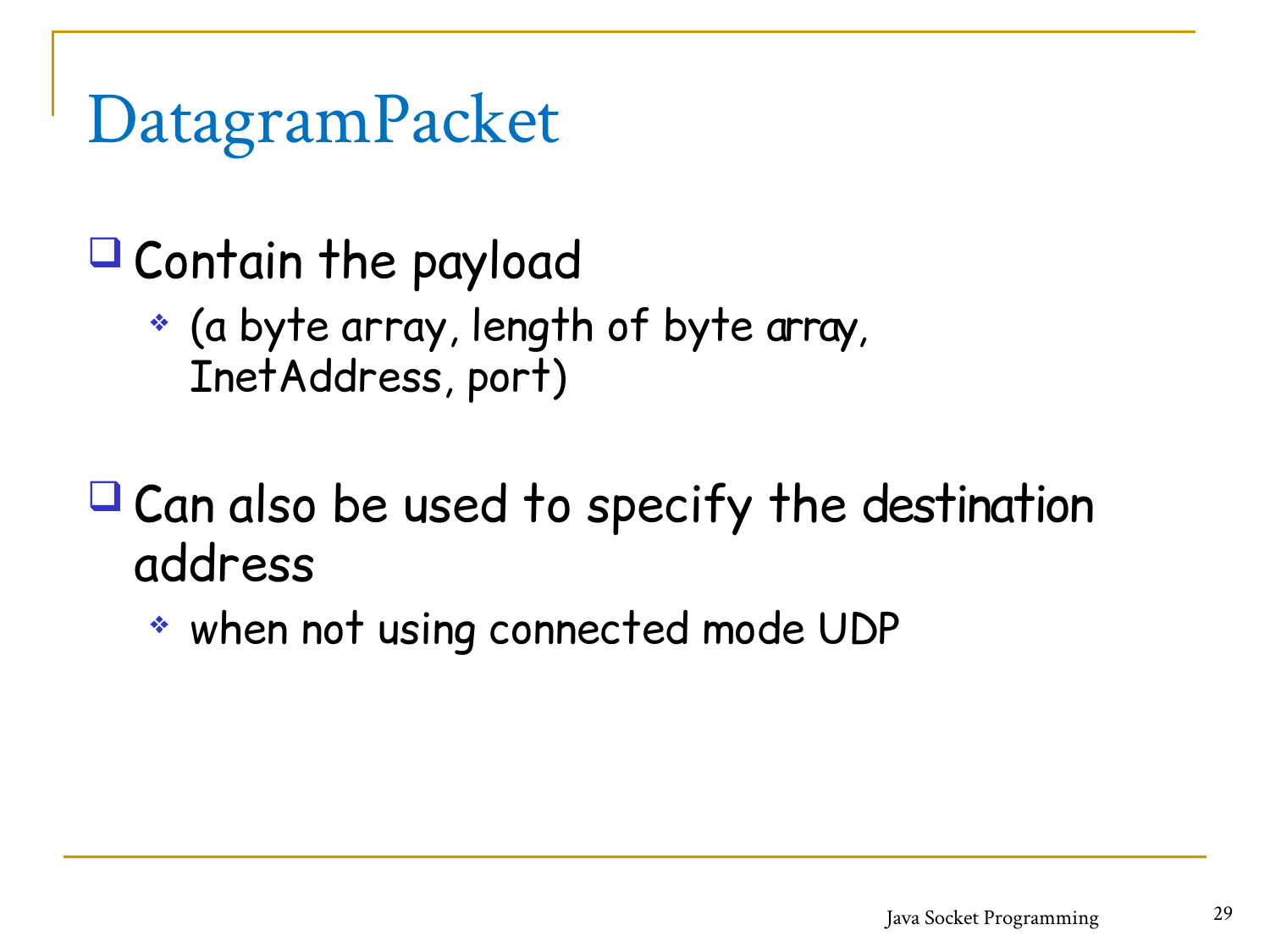

# DatagramPacket
Contain the payload
(a byte array, length of byte array,  InetAddress, port)

Can also be used to specify the destination  address
when not using connected mode UDP
Java Socket Programming
29